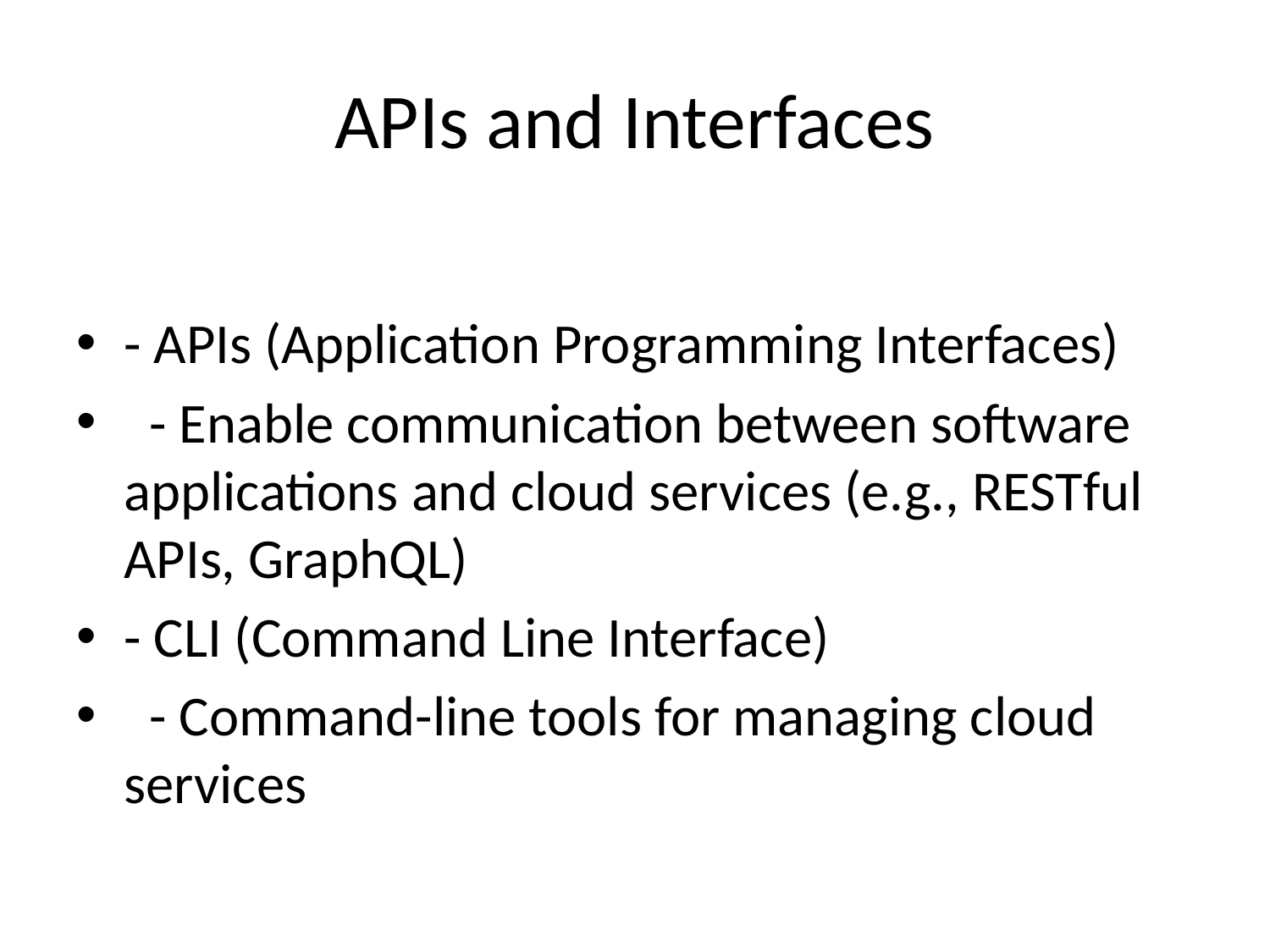

# APIs and Interfaces

- APIs (Application Programming Interfaces)
  - Enable communication between software applications and cloud services (e.g., RESTful APIs, GraphQL)
- CLI (Command Line Interface)
  - Command-line tools for managing cloud services